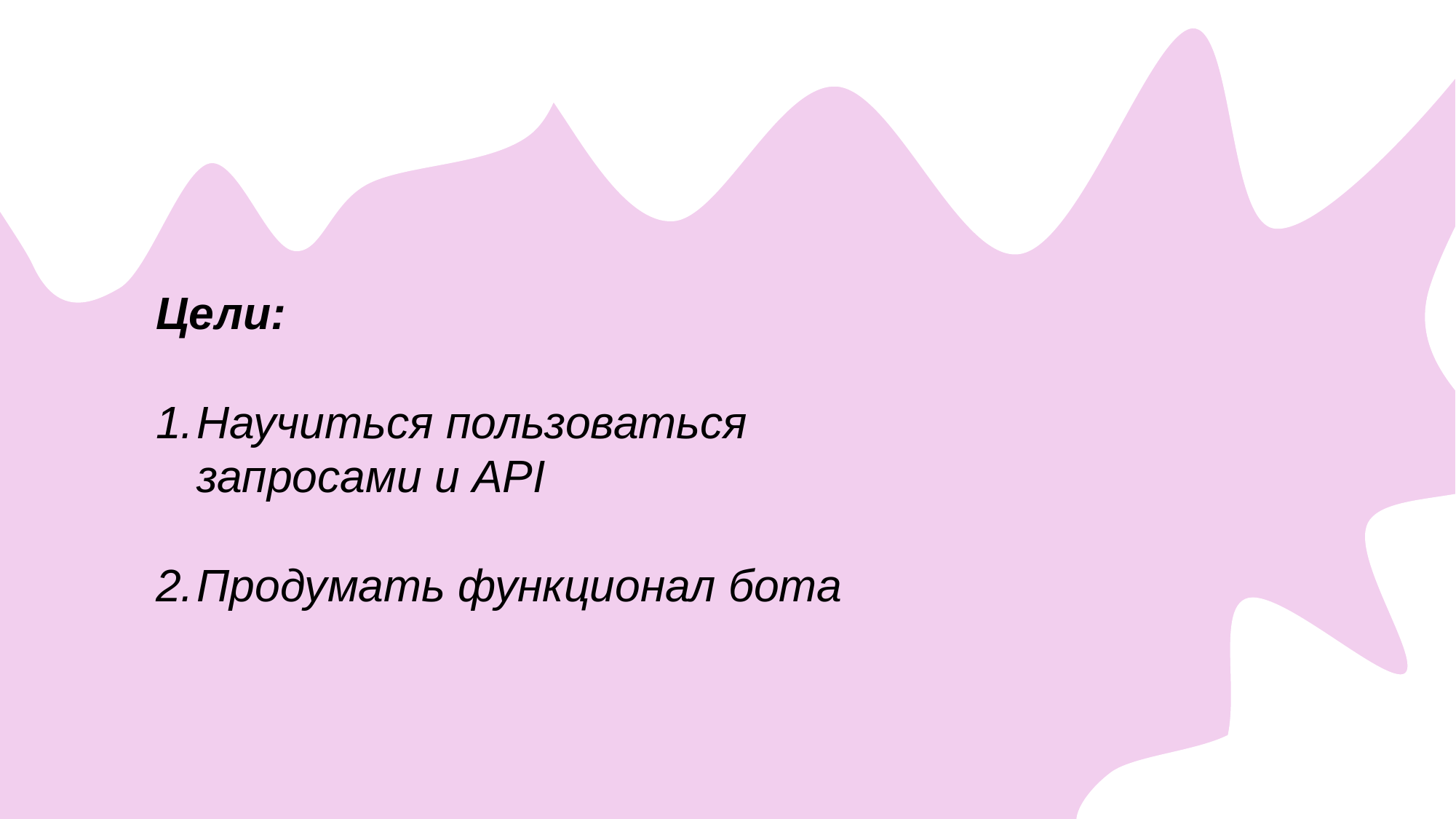

Цели:

Научиться пользоваться запросами и API

Продумать функционал бота